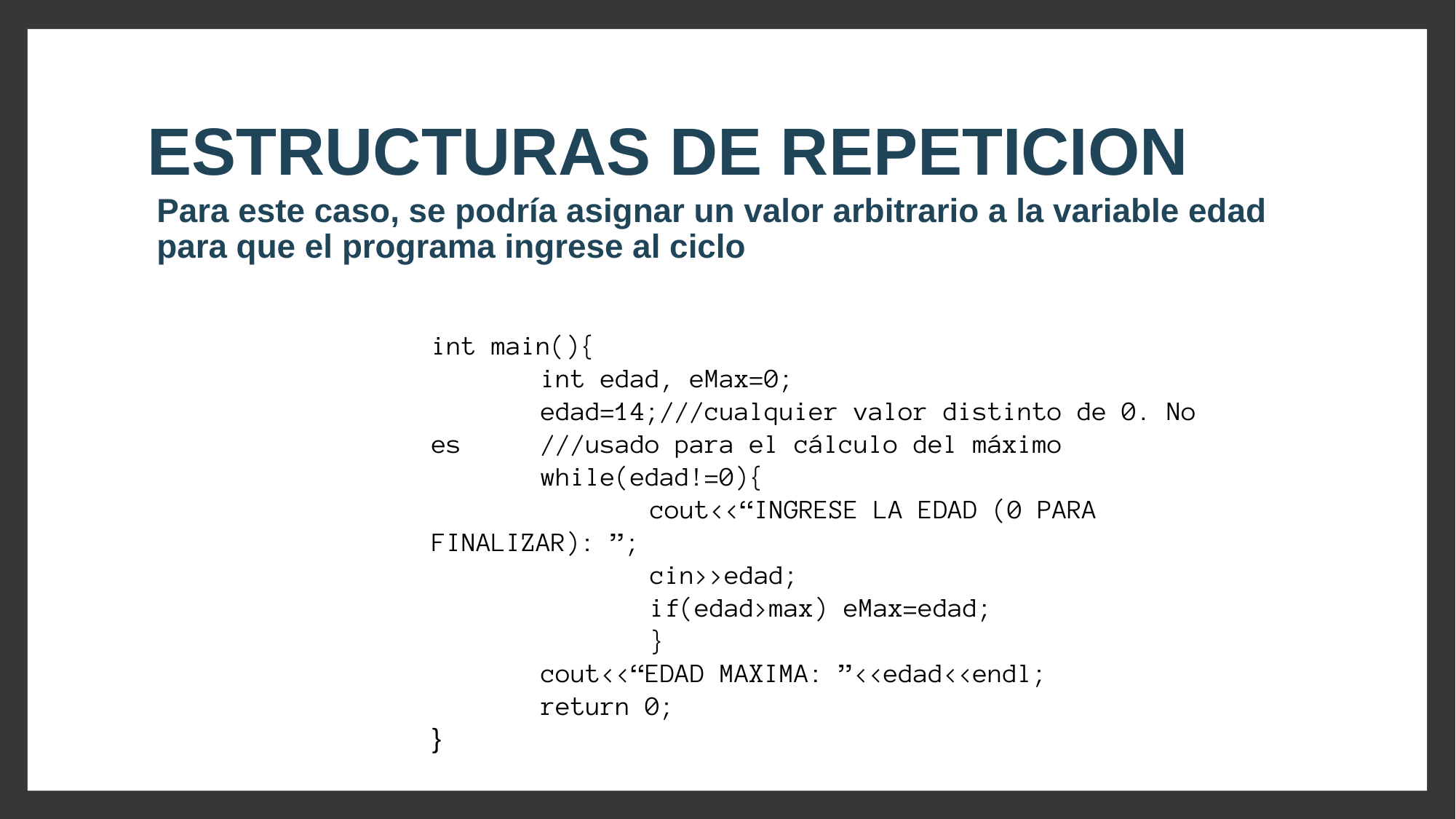

# ESTRUCTURAS DE REPETICION
Para este caso, se podría asignar un valor arbitrario a la variable edad para que el programa ingrese al ciclo

int main(){
	int edad, eMax=0;
	edad=14;///cualquier valor distinto de 0. No es 	///usado para el cálculo del máximo
	while(edad!=0){
		cout<<“INGRESE LA EDAD (0 PARA FINALIZAR): ”;
		cin>>edad;
		if(edad>max) eMax=edad;
		}
	cout<<“EDAD MAXIMA: ”<<edad<<endl;
	return 0;
}